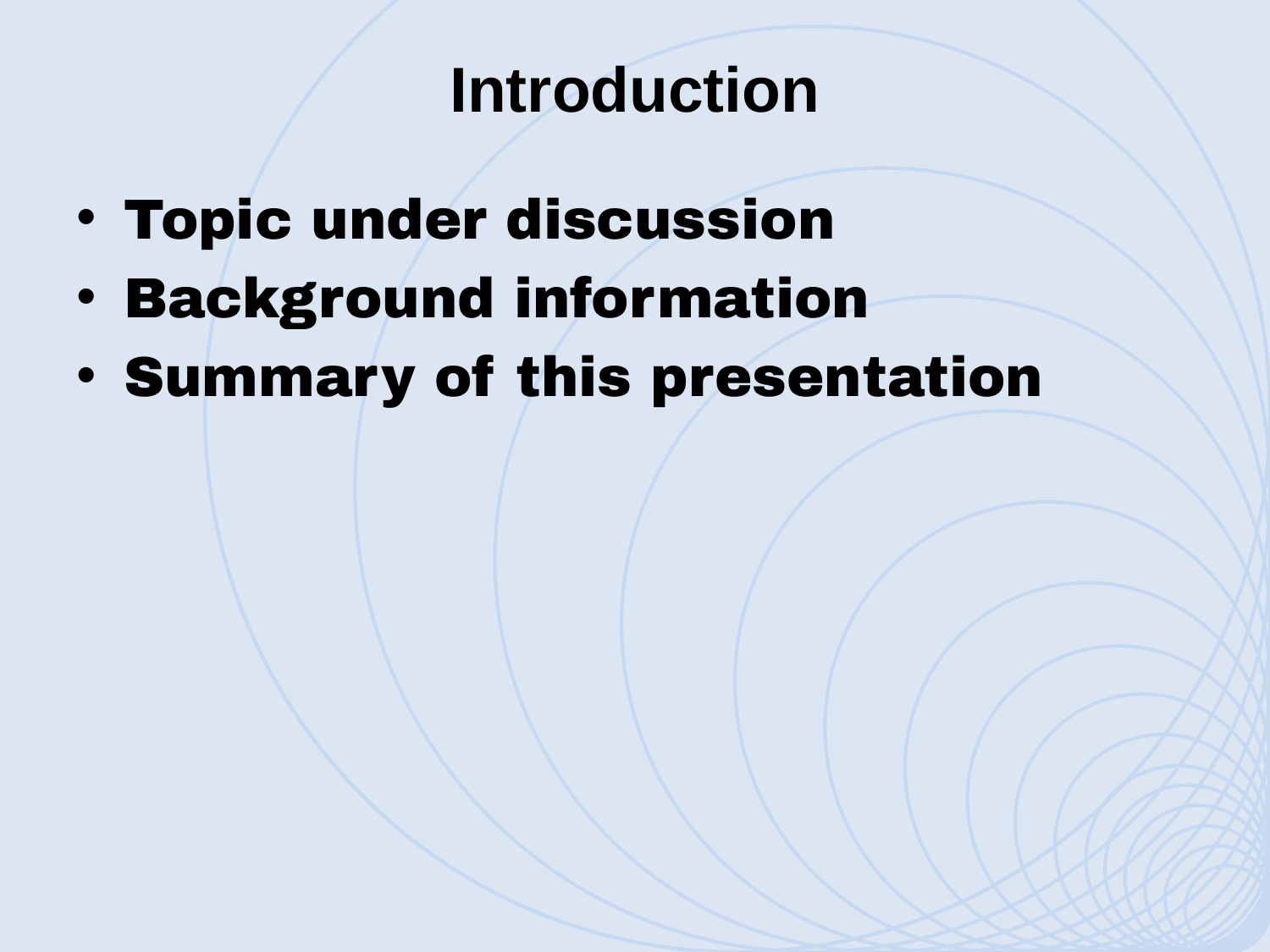

# Introduction
Topic under discussion
Background information
Summary of this presentation